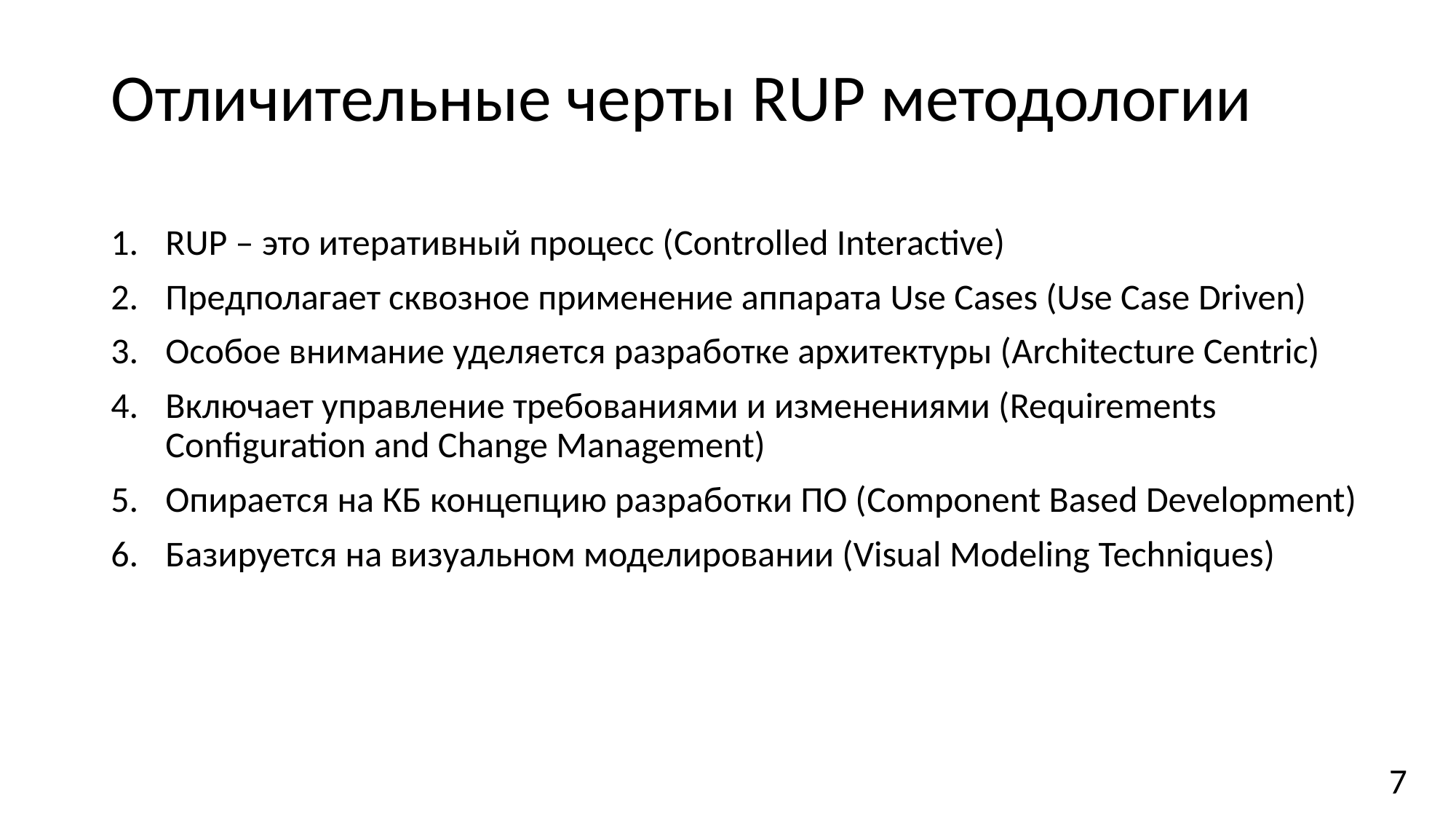

# Отличительные черты RUP методологии
RUP – это итеративный процесс (Controlled Interactive)
Предполагает сквозное применение аппарата Use Cases (Use Case Driven)
Особое внимание уделяется разработке архитектуры (Architecture Centric)
Включает управление требованиями и изменениями (Requirements Configuration and Change Management)
Опирается на КБ концепцию разработки ПО (Component Based Development)
Базируется на визуальном моделировании (Visual Modeling Techniques)
7